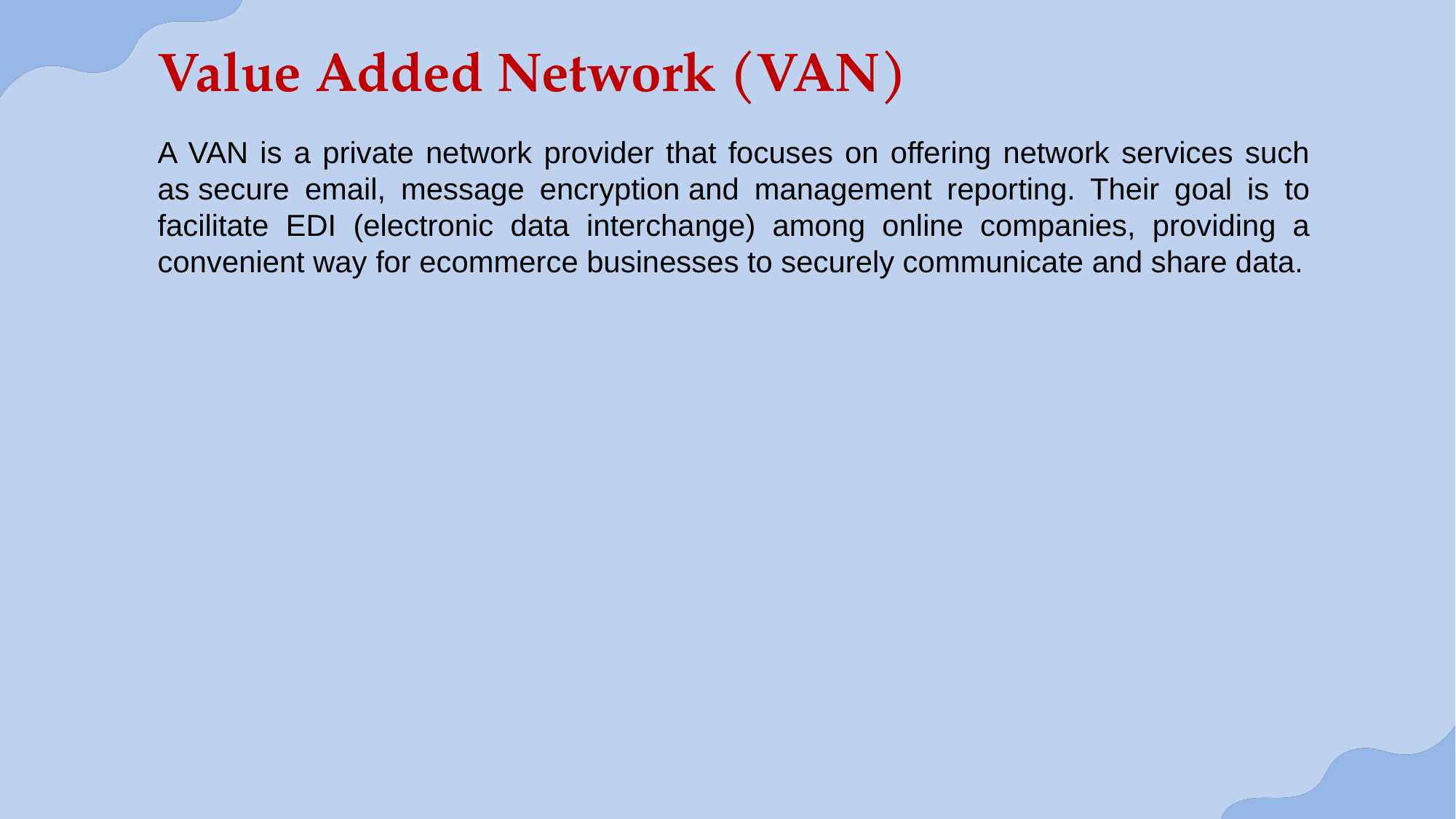

Value Added Network (VAN)
A VAN is a private network provider that focuses on offering network services such as secure email, message encryption and management reporting. Their goal is to facilitate EDI (electronic data interchange) among online companies, providing a convenient way for ecommerce businesses to securely communicate and share data.